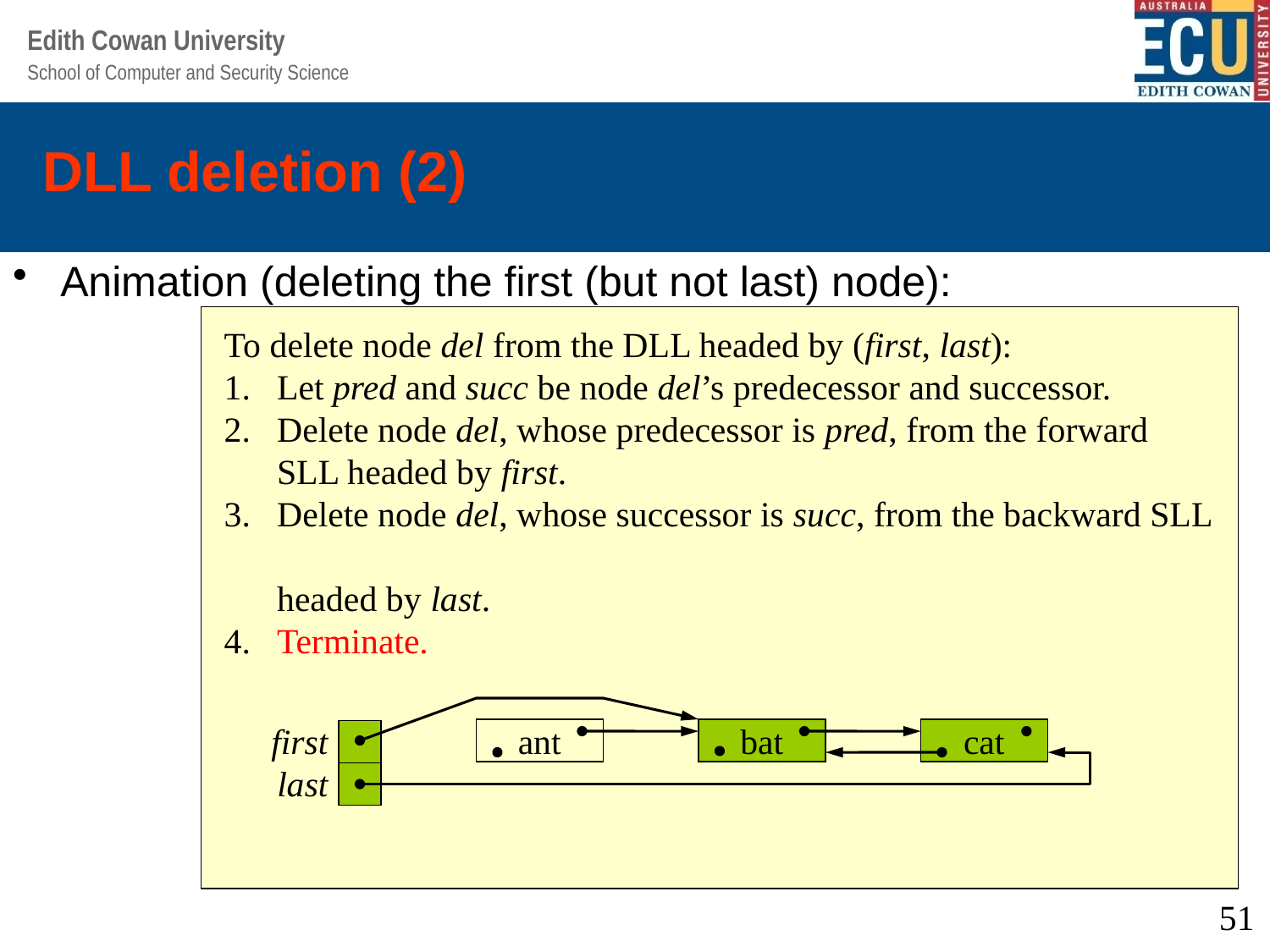

# DLL deletion (2)
Animation (deleting the first (but not last) node):

To delete node del from the DLL headed by (first, last):
1.	Let pred and succ be node del’s predecessor and successor.
2.	Delete node del, whose predecessor is pred, from the forward
	SLL headed by first.
3.	Delete node del, whose successor is succ, from the backward SLL
	headed by last.
4.	Terminate.
del

first
ant
bat
cat

last

To delete node del from the DLL headed by (first, last):
1.	Let pred and succ be node del’s predecessor and successor.
2.	Delete node del, whose predecessor is pred, from the forward
	SLL headed by first.
3.	Delete node del, whose successor is succ, from the backward SLL
	headed by last.
4.	Terminate.
del

first
ant
bat
cat

last

pred

succ

To delete node del from the DLL headed by (first, last):
1.	Let pred and succ be node del’s predecessor and successor.
2.	Delete node del, whose predecessor is pred, from the forward
	SLL headed by first.
3.	Delete node del, whose successor is succ, from the backward SLL
	headed by last.
4.	Terminate.
del

first
ant
bat
cat

last

pred

succ

To delete node del from the DLL headed by (first, last):
1.	Let pred and succ be node del’s predecessor and successor.
2.	Delete node del, whose predecessor is pred, from the forward
	SLL headed by first.
3.	Delete node del, whose successor is succ, from the backward SLL
	headed by last.
4.	Terminate.
del

first
ant
bat
cat

last

pred

succ

To delete node del from the DLL headed by (first, last):
1.	Let pred and succ be node del’s predecessor and successor.
2.	Delete node del, whose predecessor is pred, from the forward
	SLL headed by first.
3.	Delete node del, whose successor is succ, from the backward SLL
	headed by last.
4.	Terminate.

first
ant
bat
cat

last

51